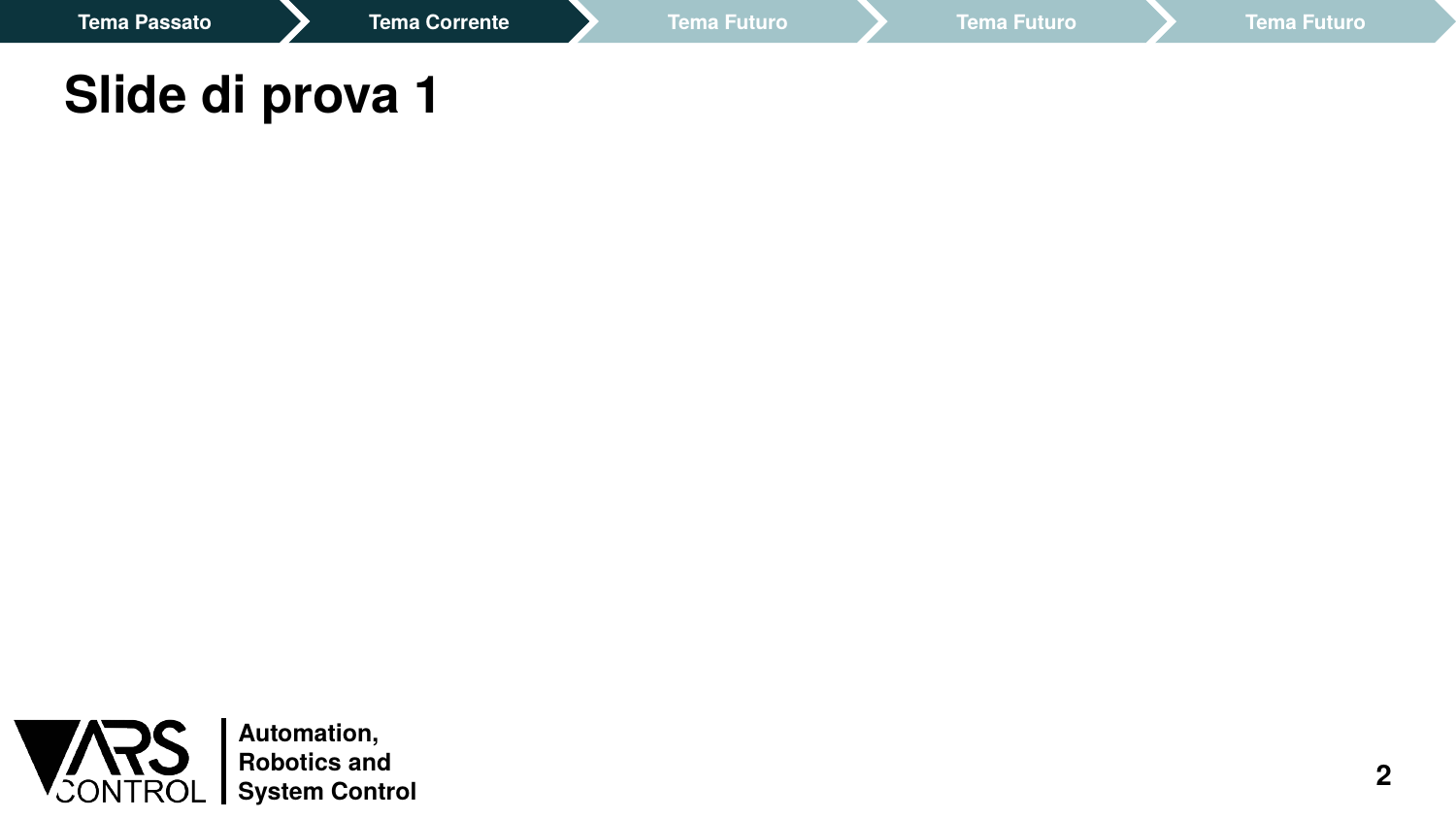

Tema Passato
Tema Corrente
Tema Futuro
Tema Futuro
Tema Futuro
# Slide di prova 1

2